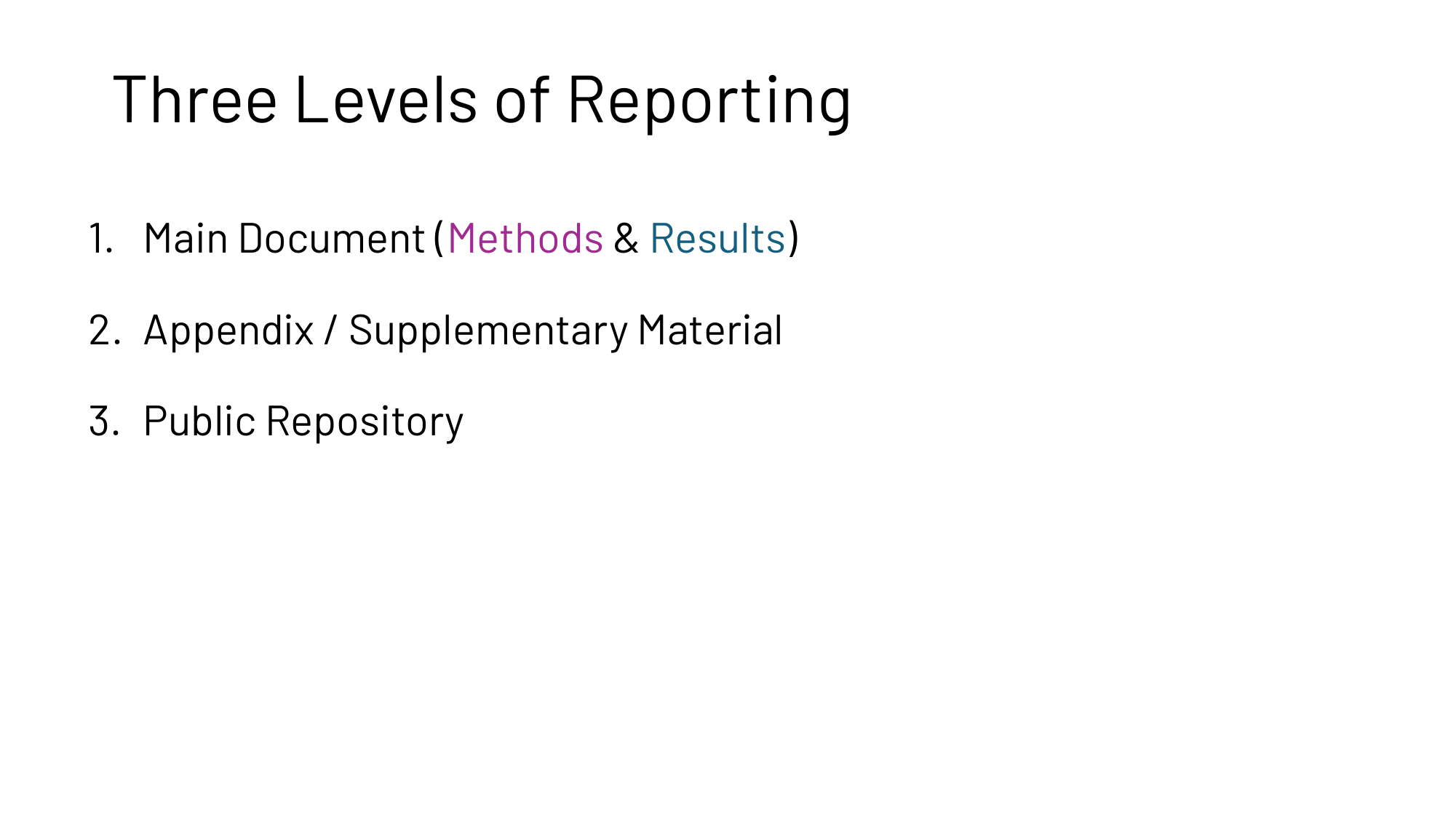

# Three Levels of Reporting
Main Document (Methods & Results)
Appendix / Supplementary Material
Public Repository